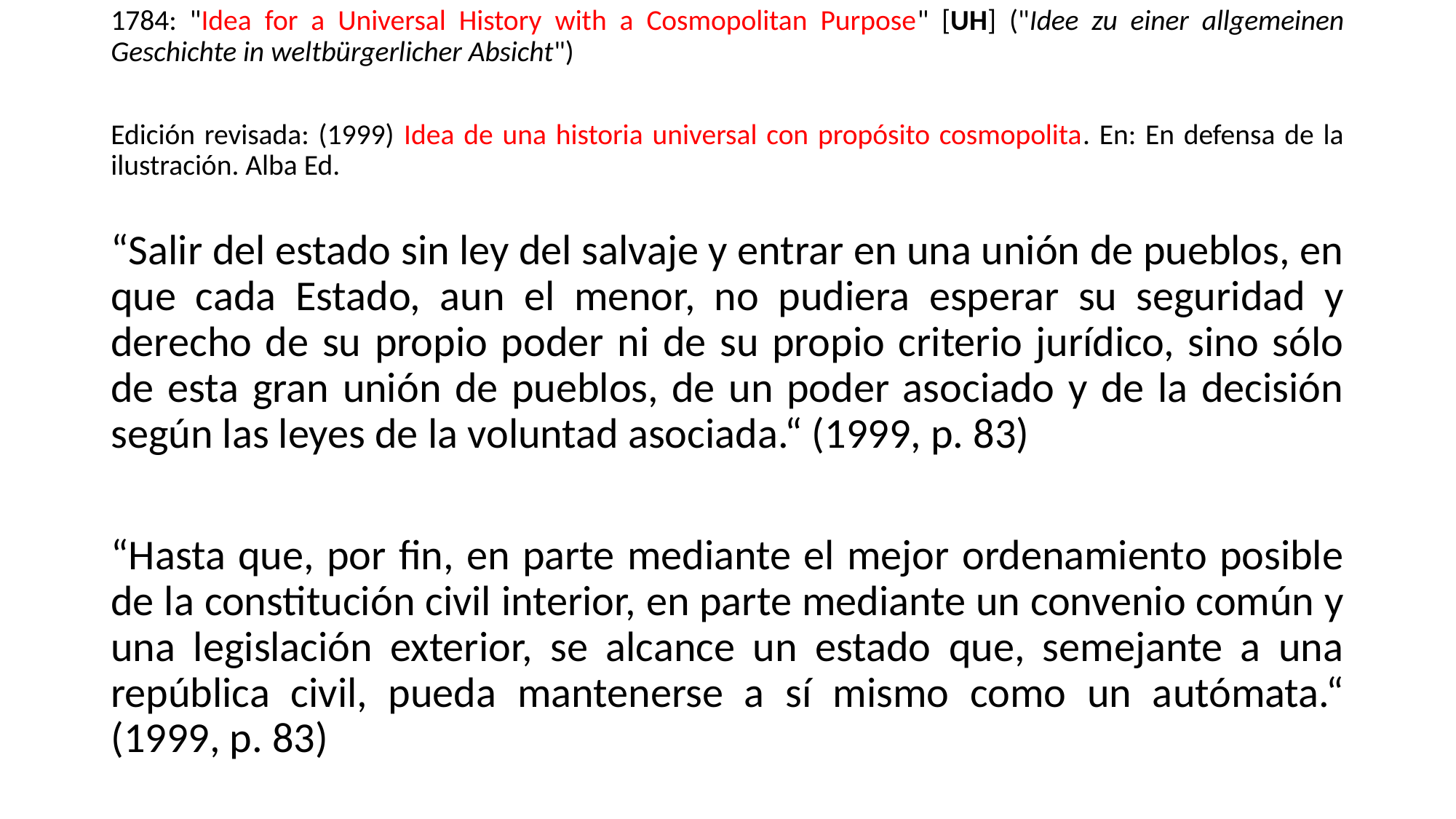

1784: "Idea for a Universal History with a Cosmopolitan Purpose" [UH] ("Idee zu einer allgemeinen Geschichte in weltbürgerlicher Absicht")

Edición revisada: (1999) Idea de una historia universal con propósito cosmopolita. En: En defensa de la ilustración. Alba Ed.

“Salir del estado sin ley del salvaje y entrar en una unión de pueblos, en que cada Estado, aun el menor, no pudiera esperar su seguridad y derecho de su propio poder ni de su propio criterio jurídico, sino sólo de esta gran unión de pueblos, de un poder asociado y de la decisión según las leyes de la voluntad asociada.“ (1999, p. 83)

“Hasta que, por fin, en parte mediante el mejor ordenamiento posible de la constitución civil interior, en parte mediante un convenio común y una legislación exterior, se alcance un estado que, semejante a una república civil, pueda mantenerse a sí mismo como un autómata.“ (1999, p. 83)